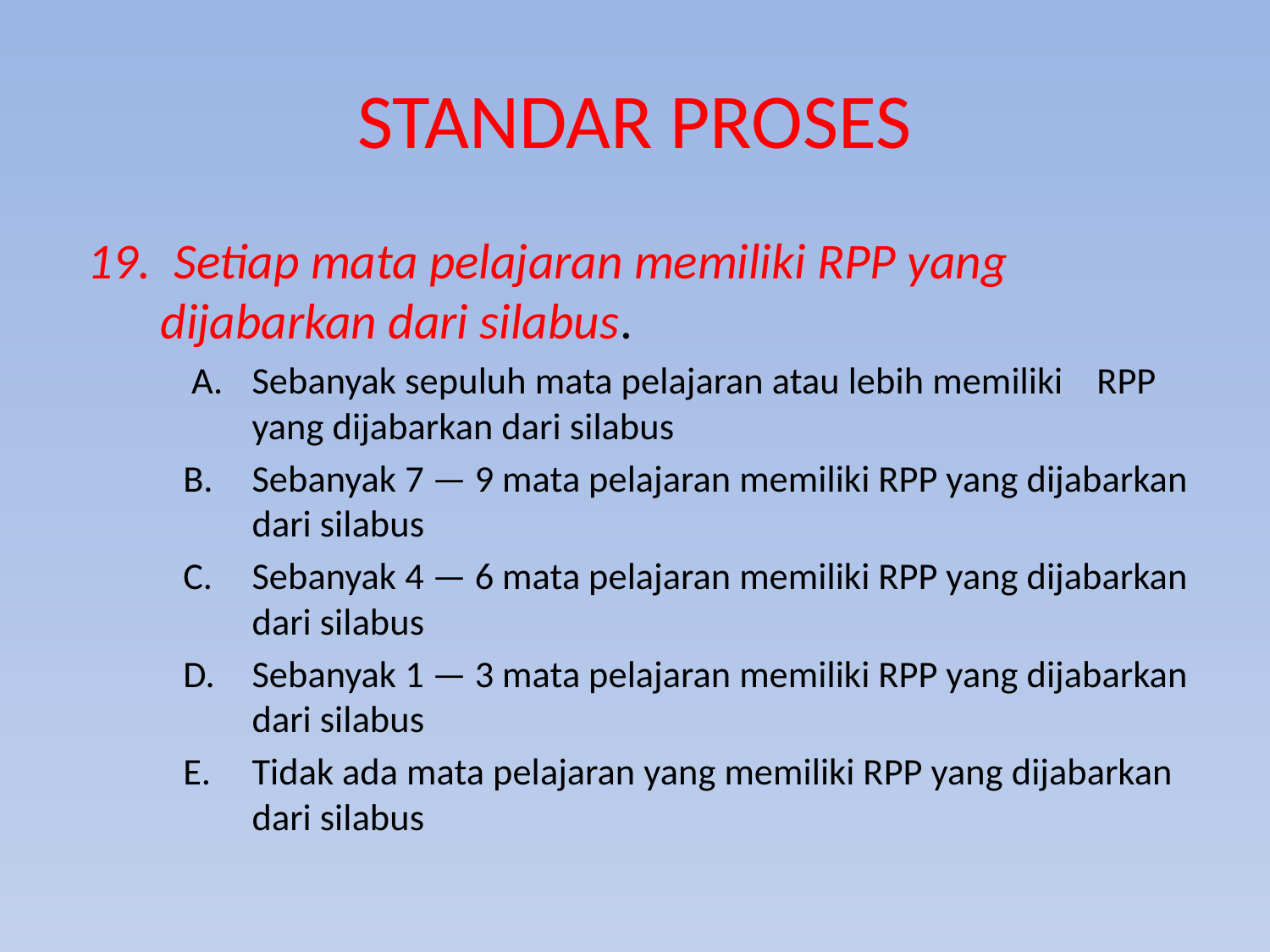

# STANDAR PROSES
 19.  Setiap mata pelajaran memiliki RPP yang dijabarkan dari silabus.
 A.	Sebanyak sepuluh mata pelajaran atau lebih memiliki    RPP yang dijabarkan dari silabus
Sebanyak 7 — 9 mata pelajaran memiliki RPP yang dijabarkan dari silabus
Sebanyak 4 — 6 mata pelajaran memiliki RPP yang dijabarkan dari silabus
Sebanyak 1 — 3 mata pelajaran memiliki RPP yang dijabarkan dari silabus
Tidak ada mata pelajaran yang memiliki RPP yang dijabarkan dari silabus